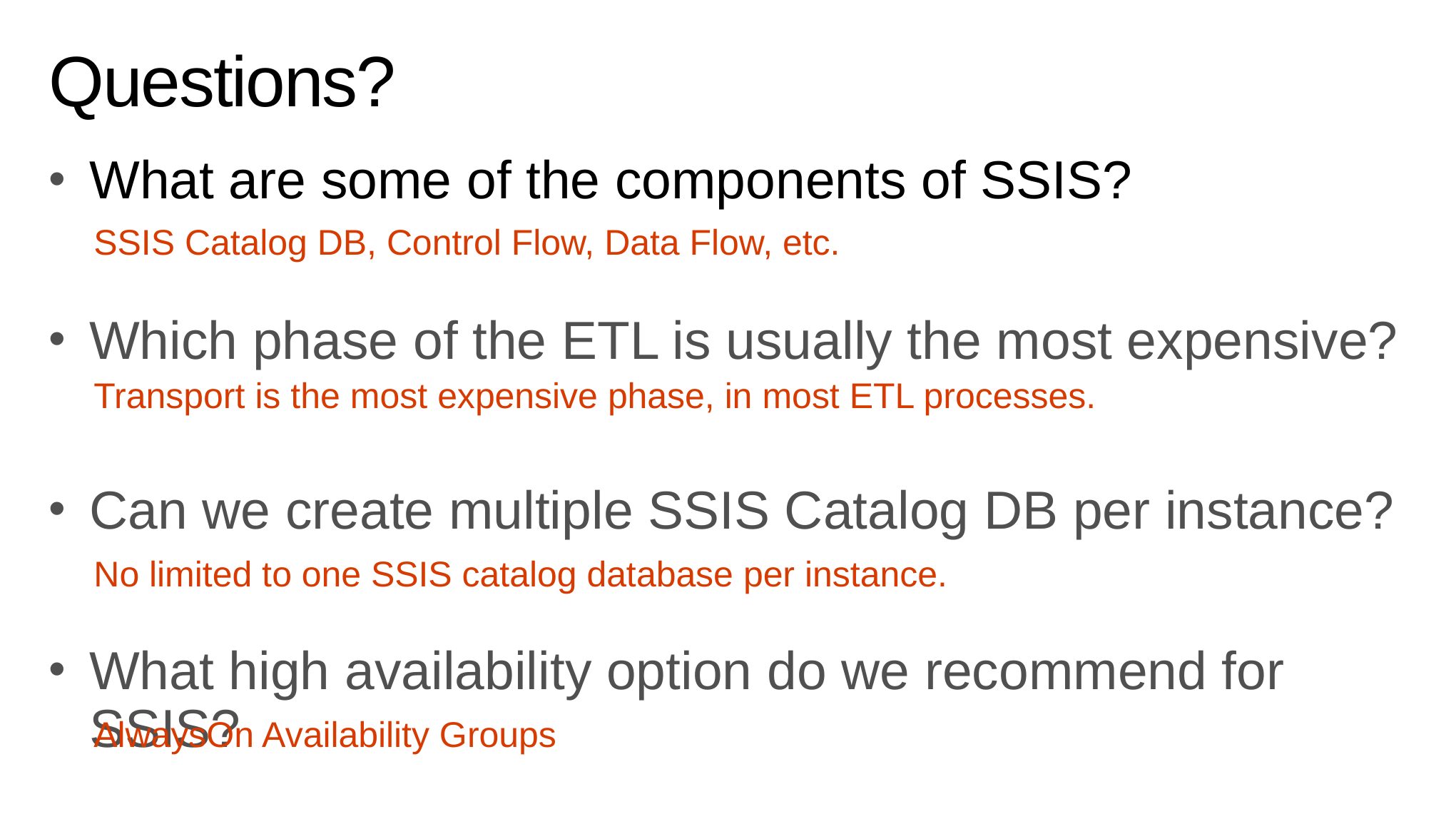

# Questions?
What are some of the components of SSIS?
SSIS Catalog DB, Control Flow, Data Flow, etc.
Which phase of the ETL is usually the most expensive?
Transport is the most expensive phase, in most ETL processes.
Can we create multiple SSIS Catalog DB per instance?
No limited to one SSIS catalog database per instance.
What high availability option do we recommend for SSIS?
AlwaysOn Availability Groups